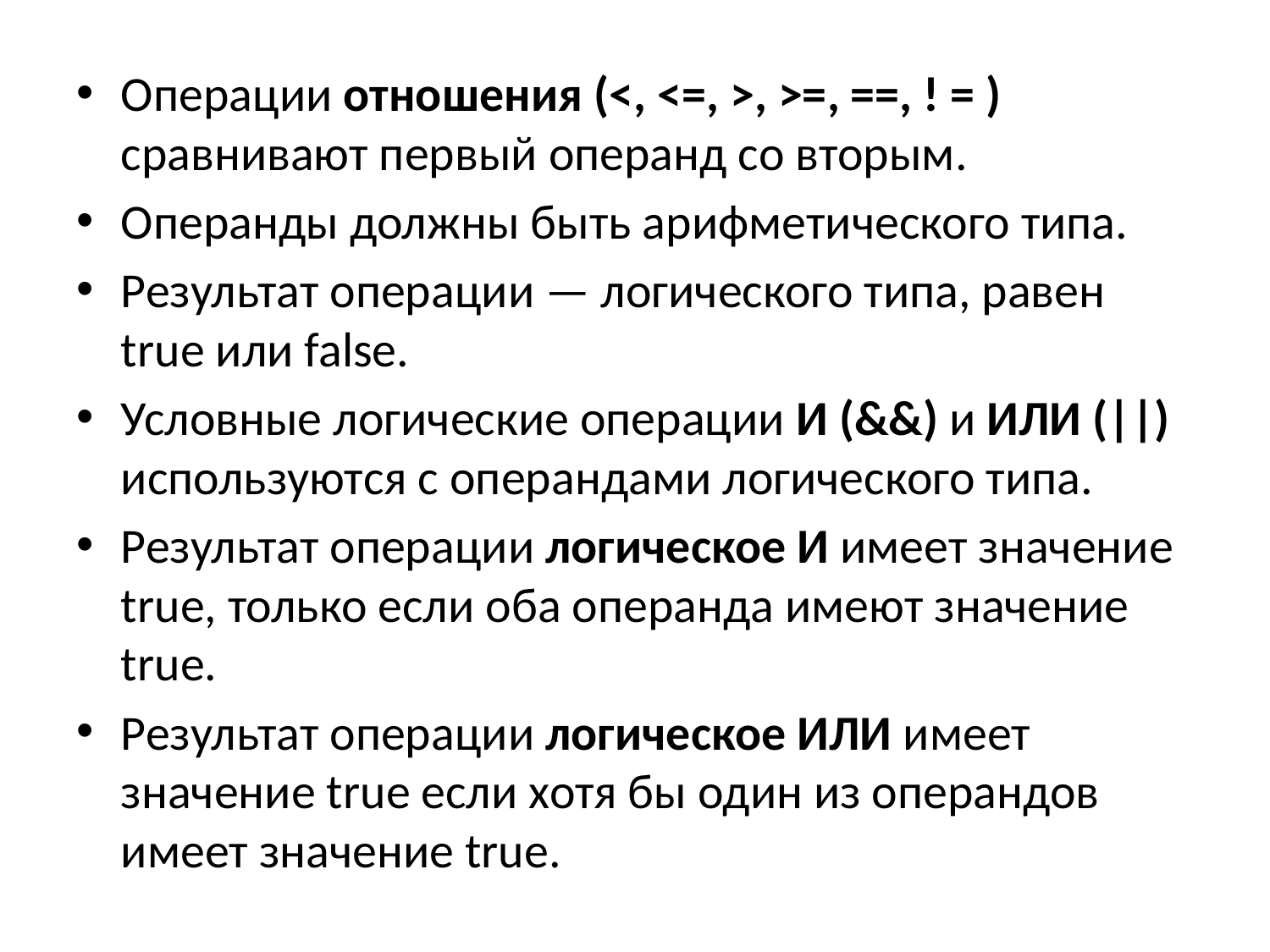

Операции отношения (<, <=, >, >=, ==, ! = ) сравнивают первый операнд со вторым.
Операнды должны быть арифметического типа.
Результат операции — логического типа, равен true или false.
Условные логические операции И (&&) и ИЛИ (||) используются с операндами логического типа.
Результат операции логическое И имеет значение true, только если оба операнда имеют значение true.
Результат операции логическое ИЛИ имеет значение true если хотя бы один из операндов имеет значение true.